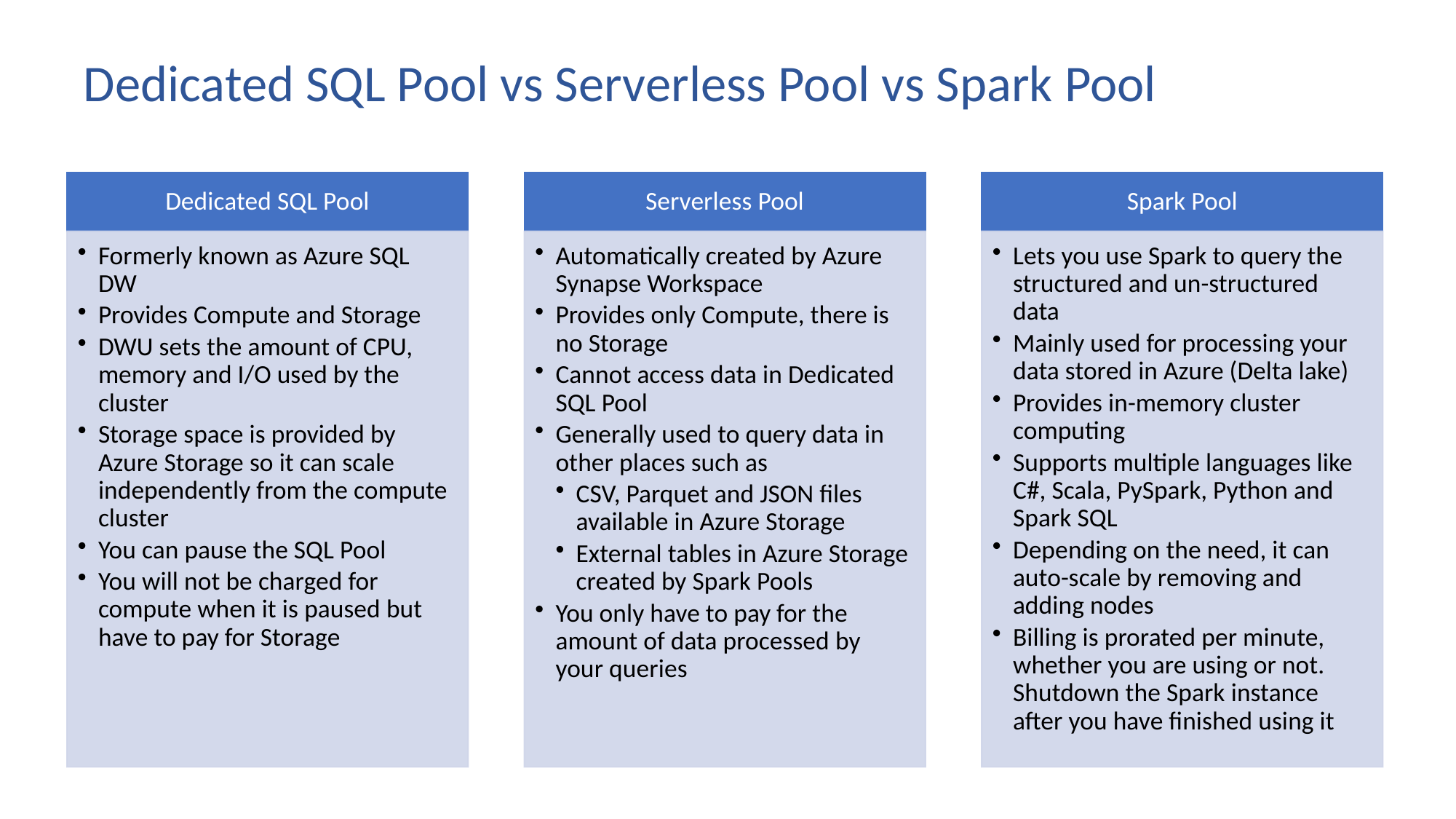

# Dedicated SQL Pool vs Serverless Pool vs Spark Pool
Dedicated SQL Pool
Formerly known as Azure SQL DW
Provides Compute and Storage
DWU sets the amount of CPU, memory and I/O used by the cluster
Storage space is provided by Azure Storage so it can scale independently from the compute cluster
You can pause the SQL Pool
You will not be charged for compute when it is paused but have to pay for Storage
Serverless Pool
Automatically created by Azure Synapse Workspace
Provides only Compute, there is no Storage
Cannot access data in Dedicated SQL Pool
Generally used to query data in other places such as
CSV, Parquet and JSON files available in Azure Storage
External tables in Azure Storage created by Spark Pools
You only have to pay for the amount of data processed by your queries
Spark Pool
Lets you use Spark to query the structured and un-structured data
Mainly used for processing your data stored in Azure (Delta lake)
Provides in-memory cluster computing
Supports multiple languages like C#, Scala, PySpark, Python and Spark SQL
Depending on the need, it can auto-scale by removing and adding nodes
Billing is prorated per minute, whether you are using or not. Shutdown the Spark instance after you have finished using it